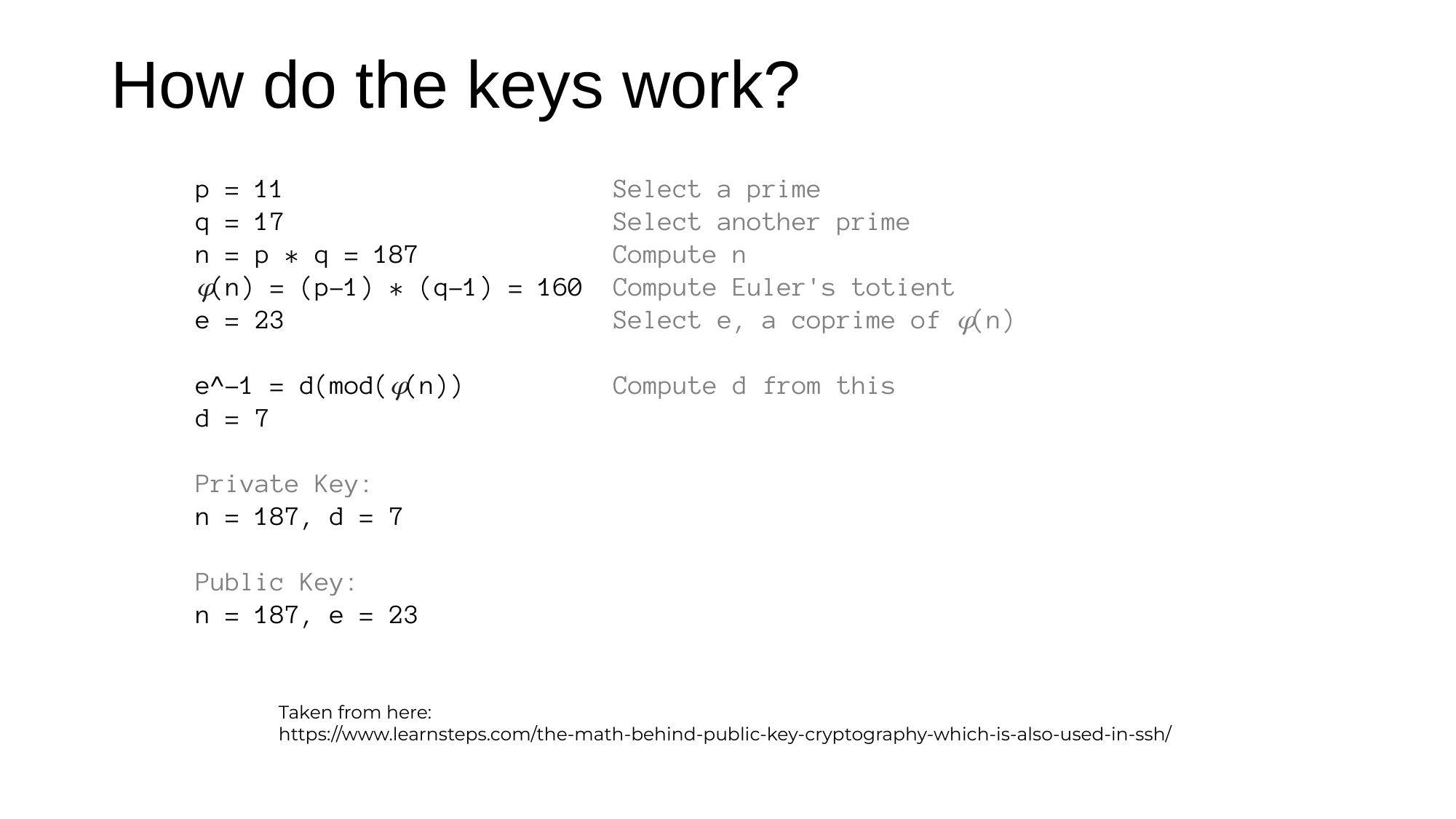

# How do the keys work?
p = 11                      Select a prime
q = 17                      Select another prime
n = p * q = 187             Compute n
φ(n) = (p-1) * (q-1) = 160  Compute Euler's totient
e = 23                      Select e, a coprime of φ(n)

e^-1 = d(mod(φ(n))          Compute d from this
d = 7

Private Key:
n = 187, d = 7

Public Key:
n = 187, e = 23
Taken from here:
https://www.learnsteps.com/the-math-behind-public-key-cryptography-which-is-also-used-in-ssh/